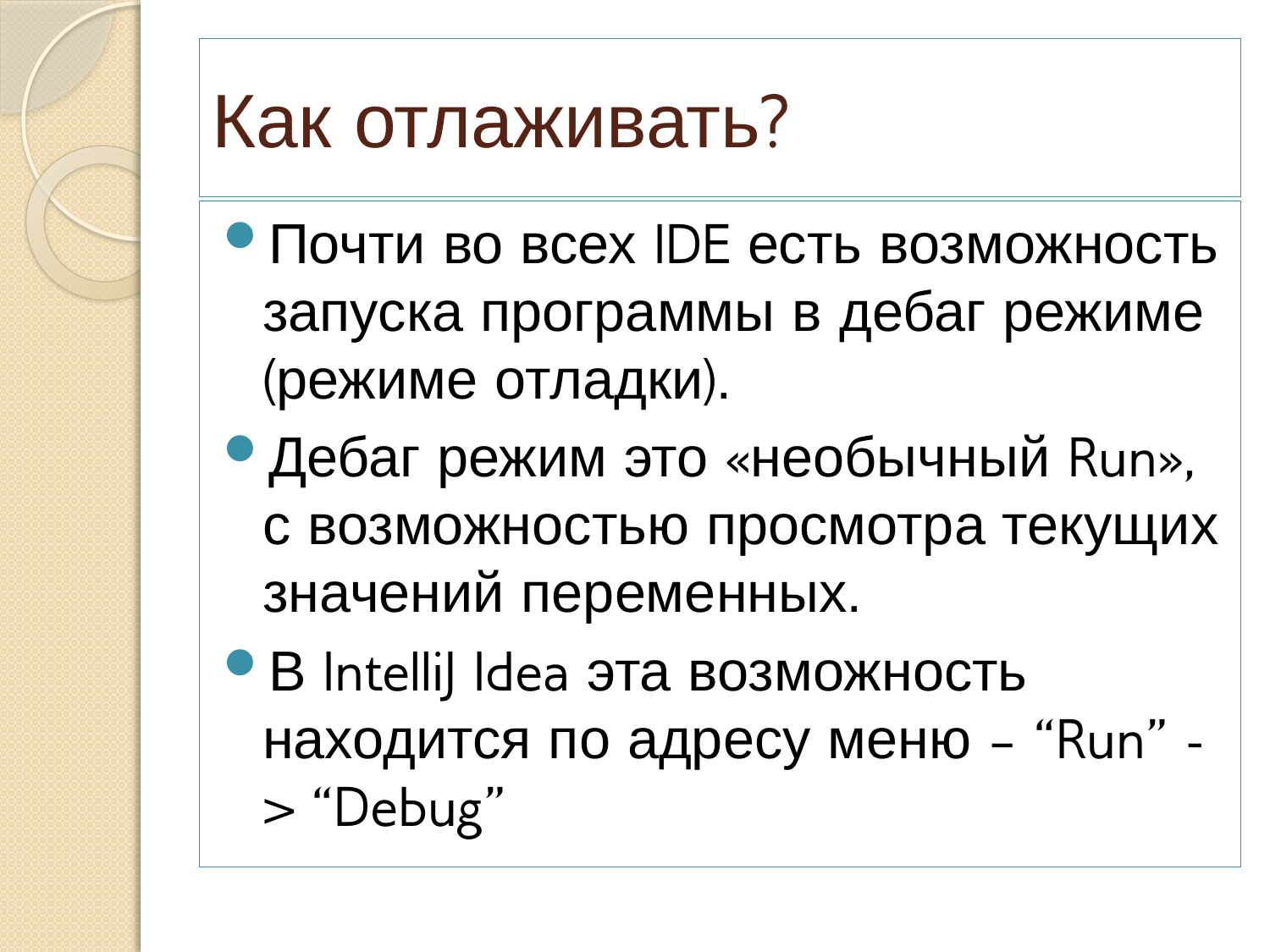

# Как отлаживать?
Почти во всех IDE есть возможность запуска программы в дебаг режиме (режиме отладки).
Дебаг режим это «необычный Run», с возможностью просмотра текущих значений переменных.
В IntelliJ Idea эта возможность находится по адресу меню – “Run” -> “Debug”